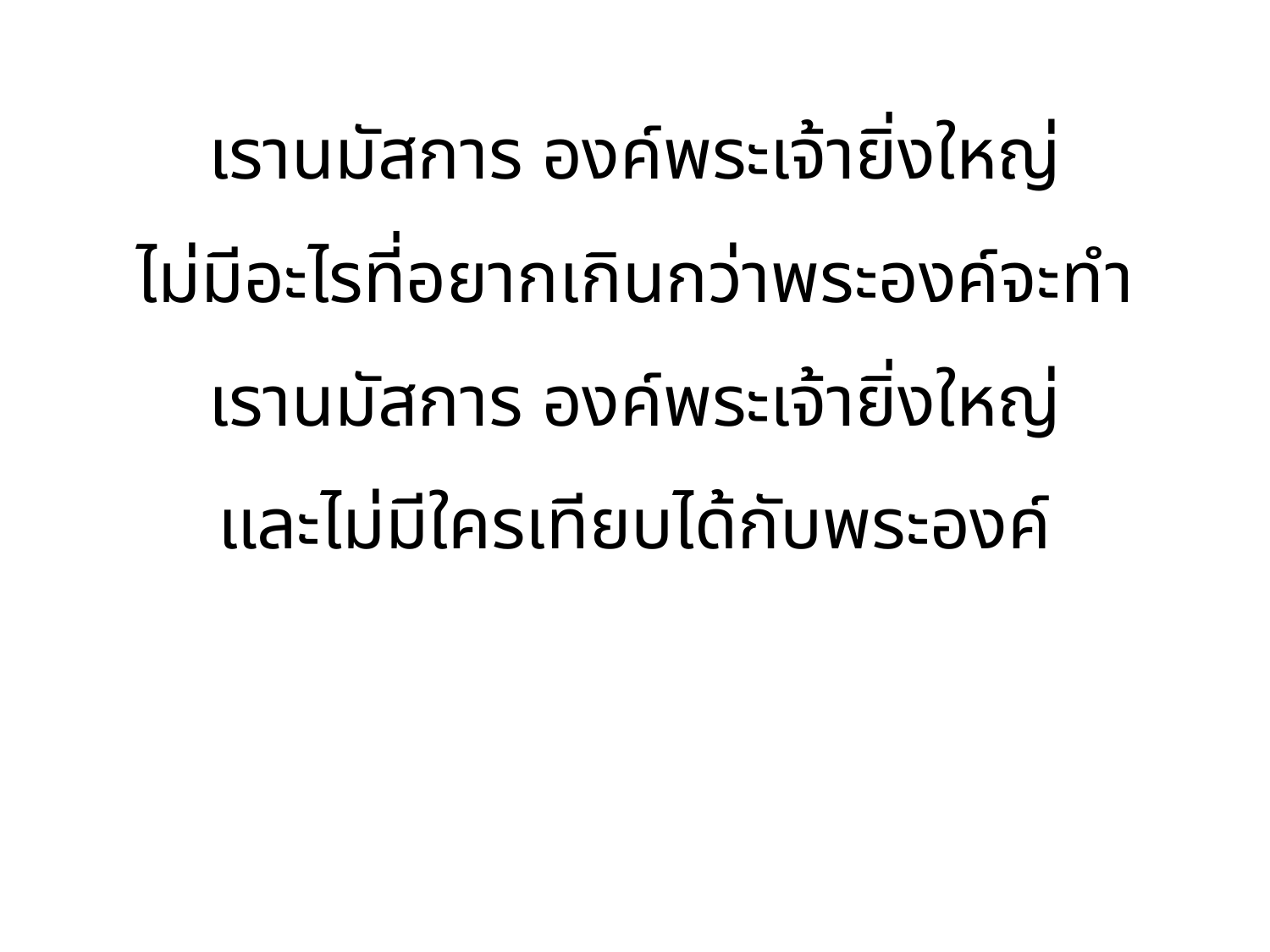

เรานมัสการ องค์พระเจ้ายิ่งใหญ่
ไม่มีอะไรที่อยากเกินกว่าพระองค์จะทำ
เรานมัสการ องค์พระเจ้ายิ่งใหญ่
และไม่มีใครเทียบได้กับพระองค์